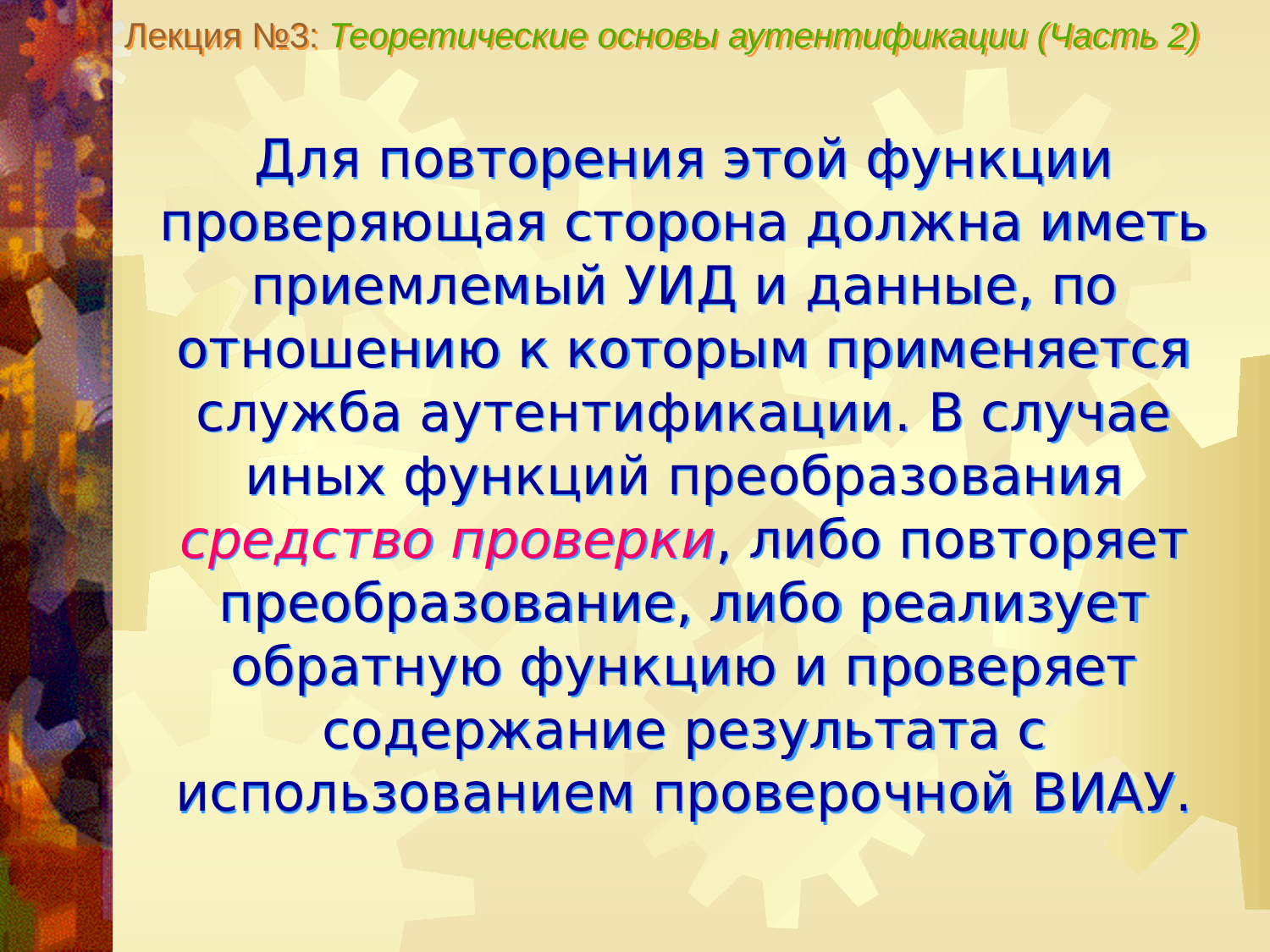

Лекция №3: Теоретические основы аутентификации (Часть 2)
Для повторения этой функции проверяющая сторона должна иметь приемлемый УИД и данные, по отношению к которым применяется служба аутентификации. В случае иных функций преобразования средство проверки, либо повторяет преобразование, либо реализует обратную функцию и проверяет содержание результата с использованием проверочной ВИАУ.